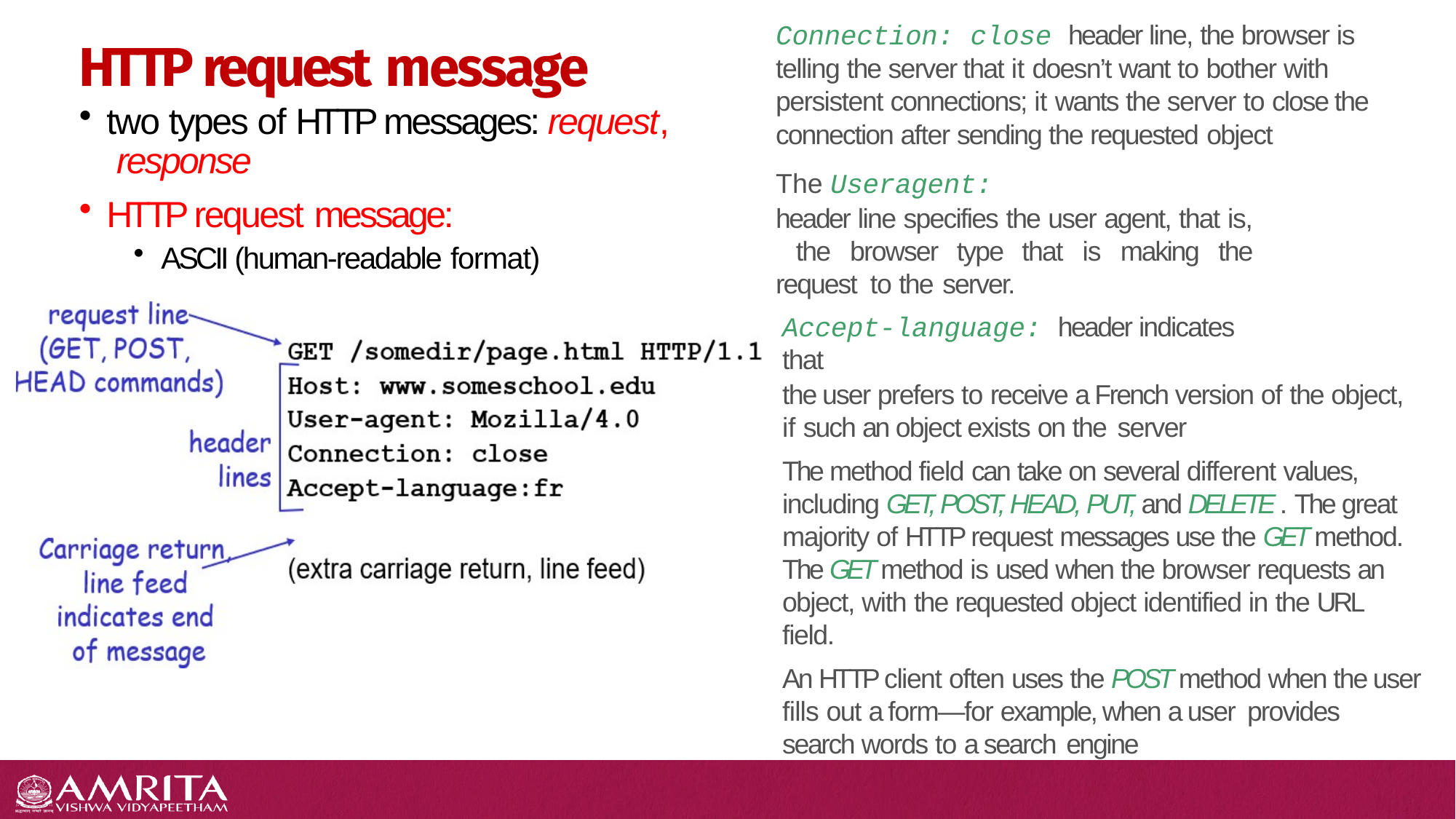

Connection: close header line, the browser is  telling the server that it doesn’t want to bother with  persistent connections; it wants the server to close the  connection after sending the requested object
The Useragent:
header line specifies the user agent, that is,  the browser type that is making the request  to the server.
Accept-language: header indicates that
the user prefers to receive a French version of the object,  if such an object exists on the server
The method field can take on several different values,  including GET, POST, HEAD, PUT, and DELETE . The great  majority of HTTP request messages use the GET method.  The GET method is used when the browser requests an  object, with the requested object identified in the URL  field.
An HTTP client often uses the POST method when the user  fills out a form—for example, when a user provides
search words to a search engine
# HTTP request message
two types of HTTP messages: request,  response
HTTP request message:
ASCII (human-readable format)